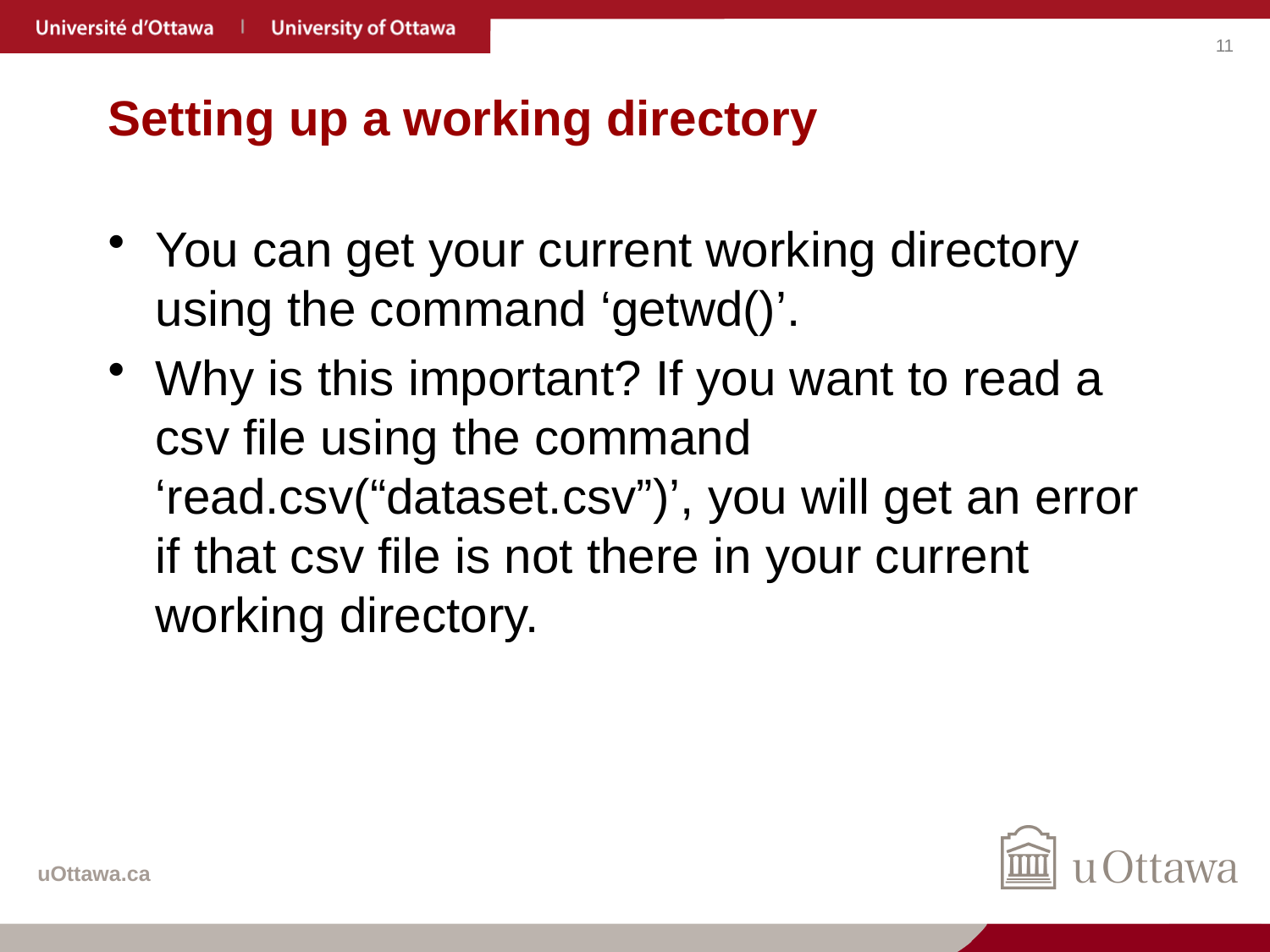

# Setting up a working directory
You can get your current working directory using the command ‘getwd()’.
Why is this important? If you want to read a csv file using the command ‘read.csv(“dataset.csv”)’, you will get an error if that csv file is not there in your current working directory.